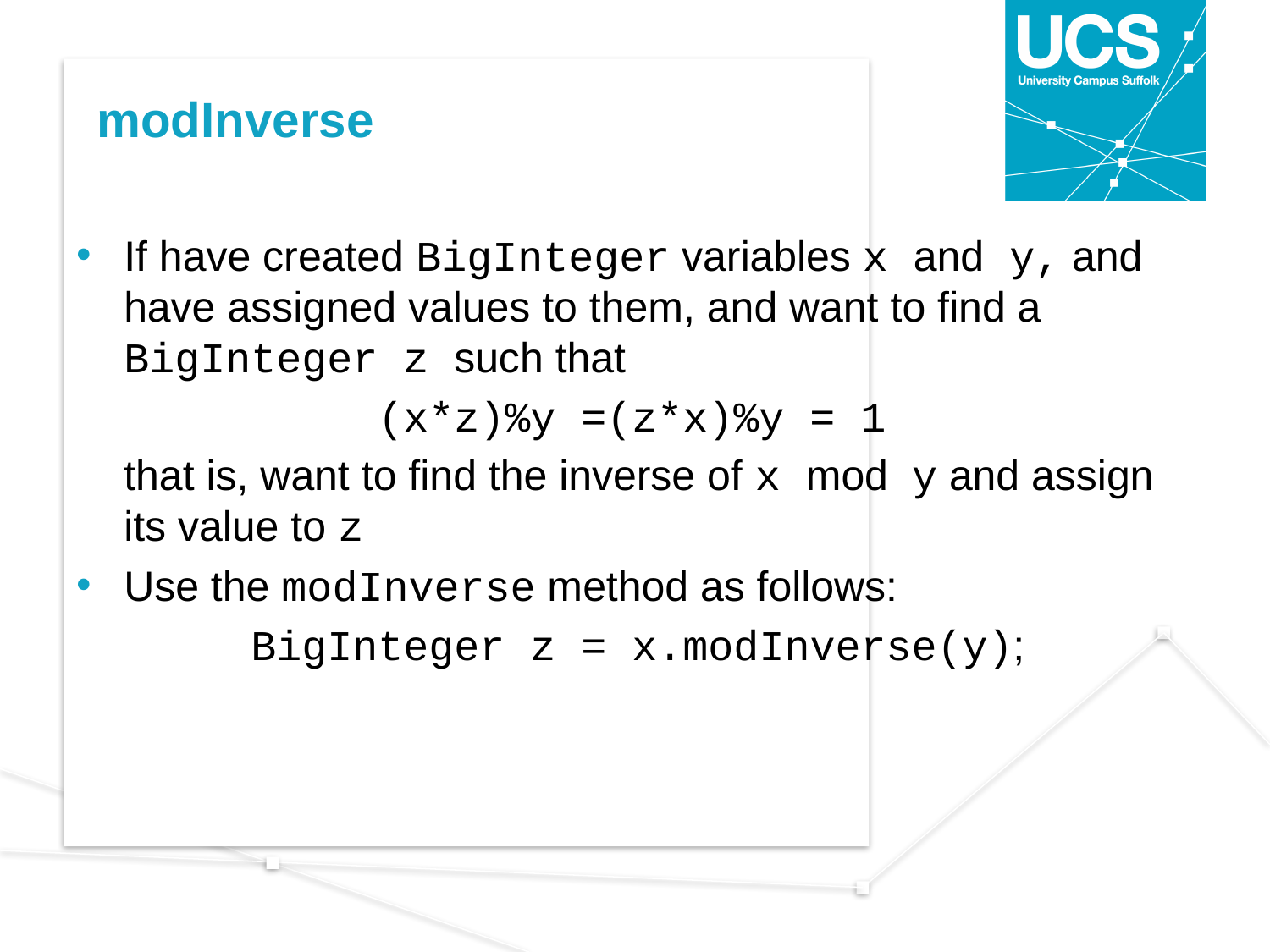

# modInverse
If have created BigInteger variables x and y, and have assigned values to them, and want to find a BigInteger z such that
		 	(x*z)%y =(z*x)%y = 1
	that is, want to find the inverse of x mod  y and assign its value to z
Use the modInverse method as follows:
		BigInteger z = x.modInverse(y);